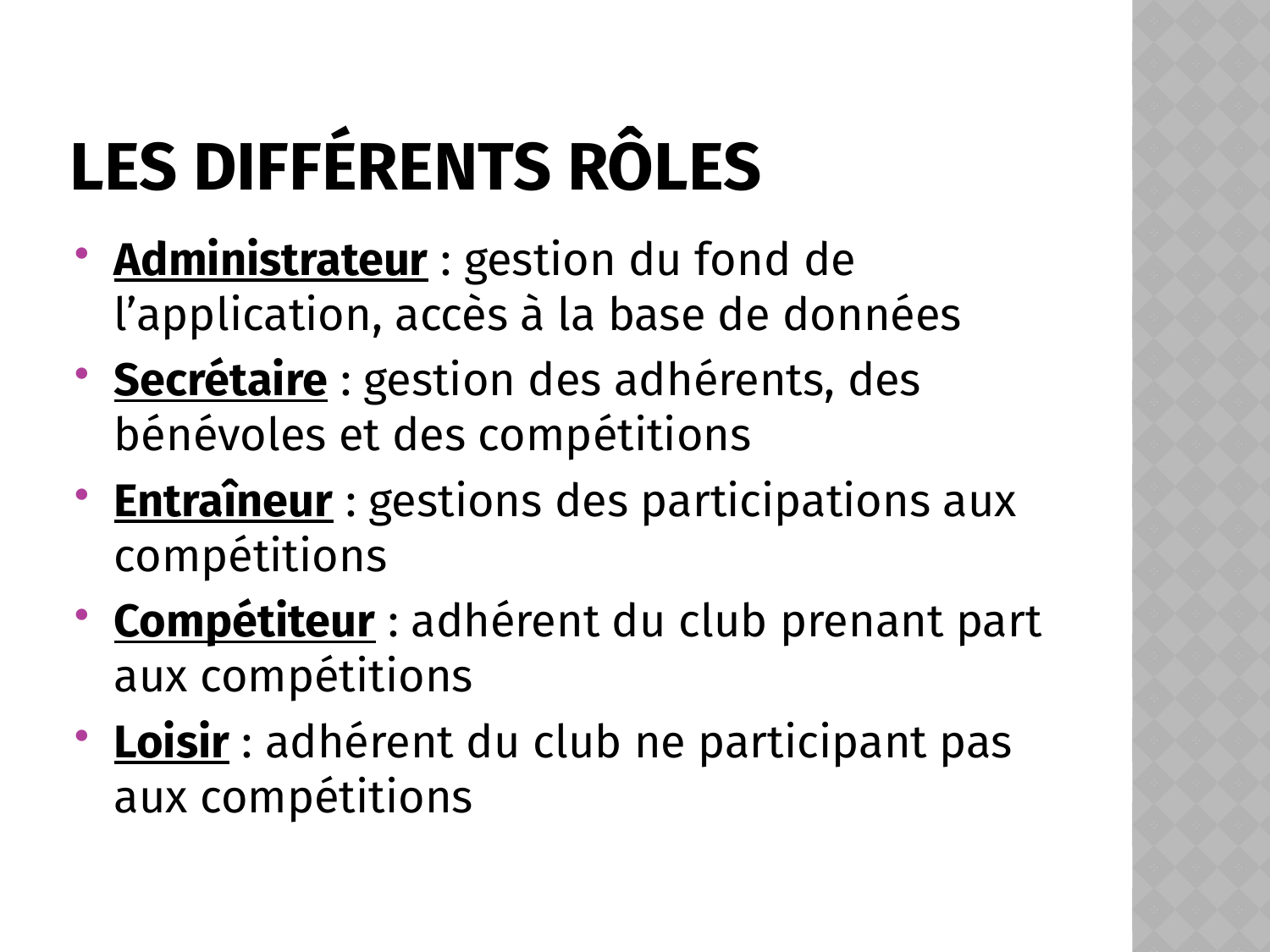

# Les différents rôles
Administrateur : gestion du fond de l’application, accès à la base de données
Secrétaire : gestion des adhérents, des bénévoles et des compétitions
Entraîneur : gestions des participations aux compétitions
Compétiteur : adhérent du club prenant part aux compétitions
Loisir : adhérent du club ne participant pas aux compétitions